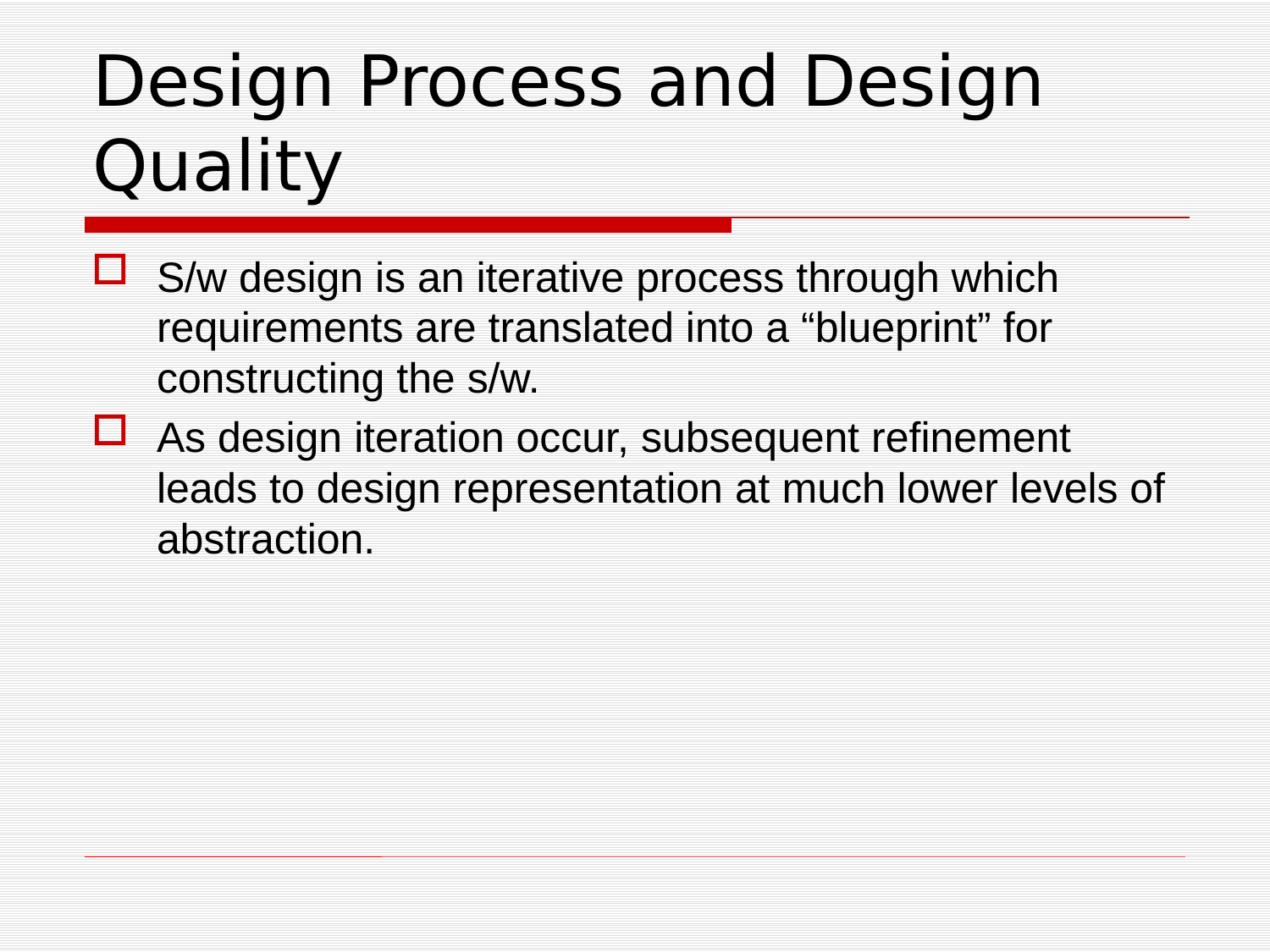

# Design Process and Design Quality
S/w design is an iterative process through which requirements are translated into a “blueprint” for constructing the s/w.
As design iteration occur, subsequent refinement leads to design representation at much lower levels of abstraction.